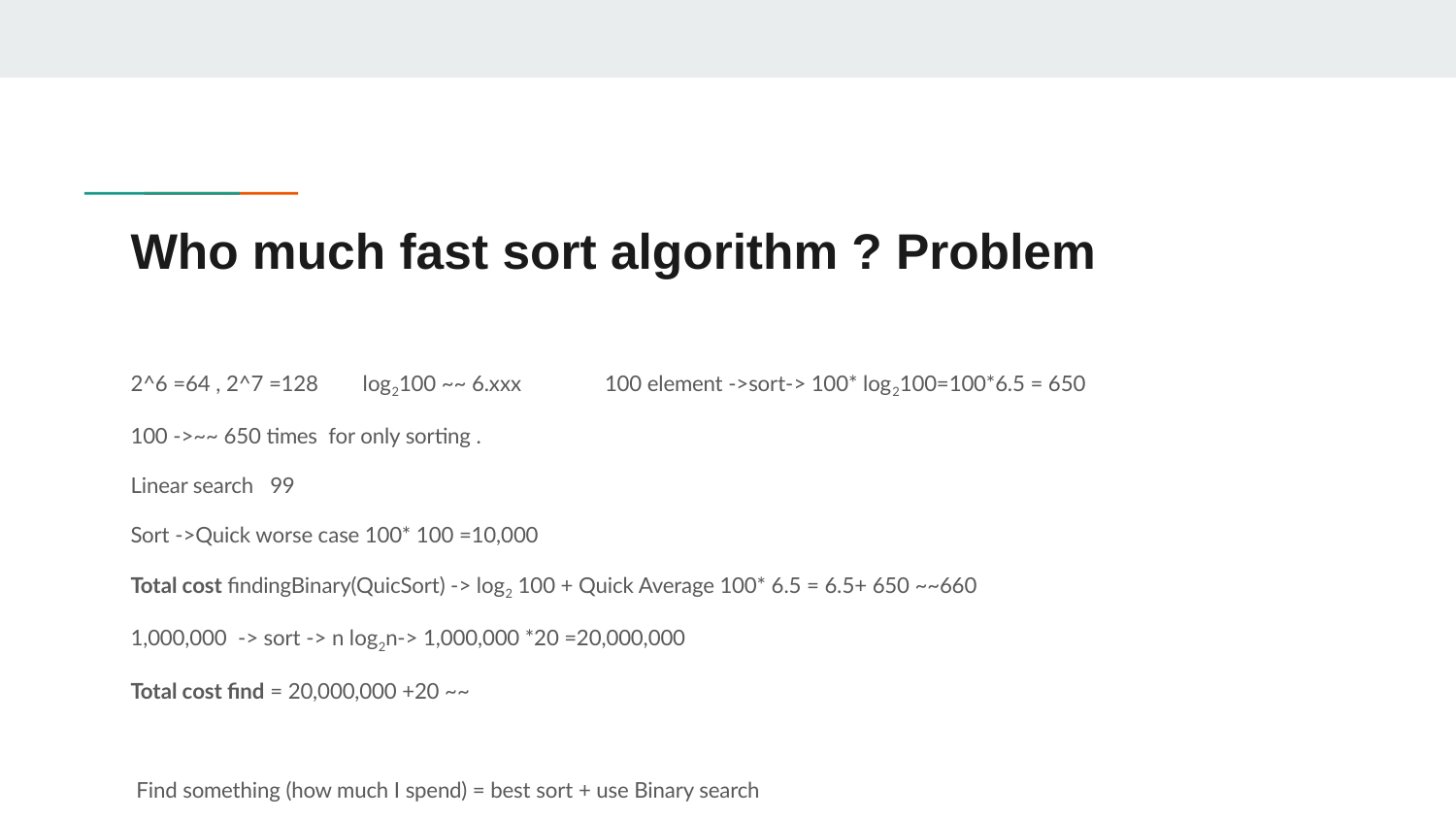

# Who much fast sort algorithm ? Problem
2^6 =64 , 2^7 =128        log2100 ~~ 6.xxx               100 element ->sort-> 100* log2100=100*6.5 = 650
100 ->~~ 650 times  for only sorting .
Linear search   99
Sort ->Quick worse case 100* 100 =10,000
Total cost findingBinary(QuicSort) -> log2 100 + Quick Average 100* 6.5 = 6.5+ 650 ~~660
1,000,000  -> sort -> n log2n-> 1,000,000 *20 =20,000,000
Total cost find = 20,000,000 +20 ~~

 Find something (how much I spend) = best sort + use Binary search